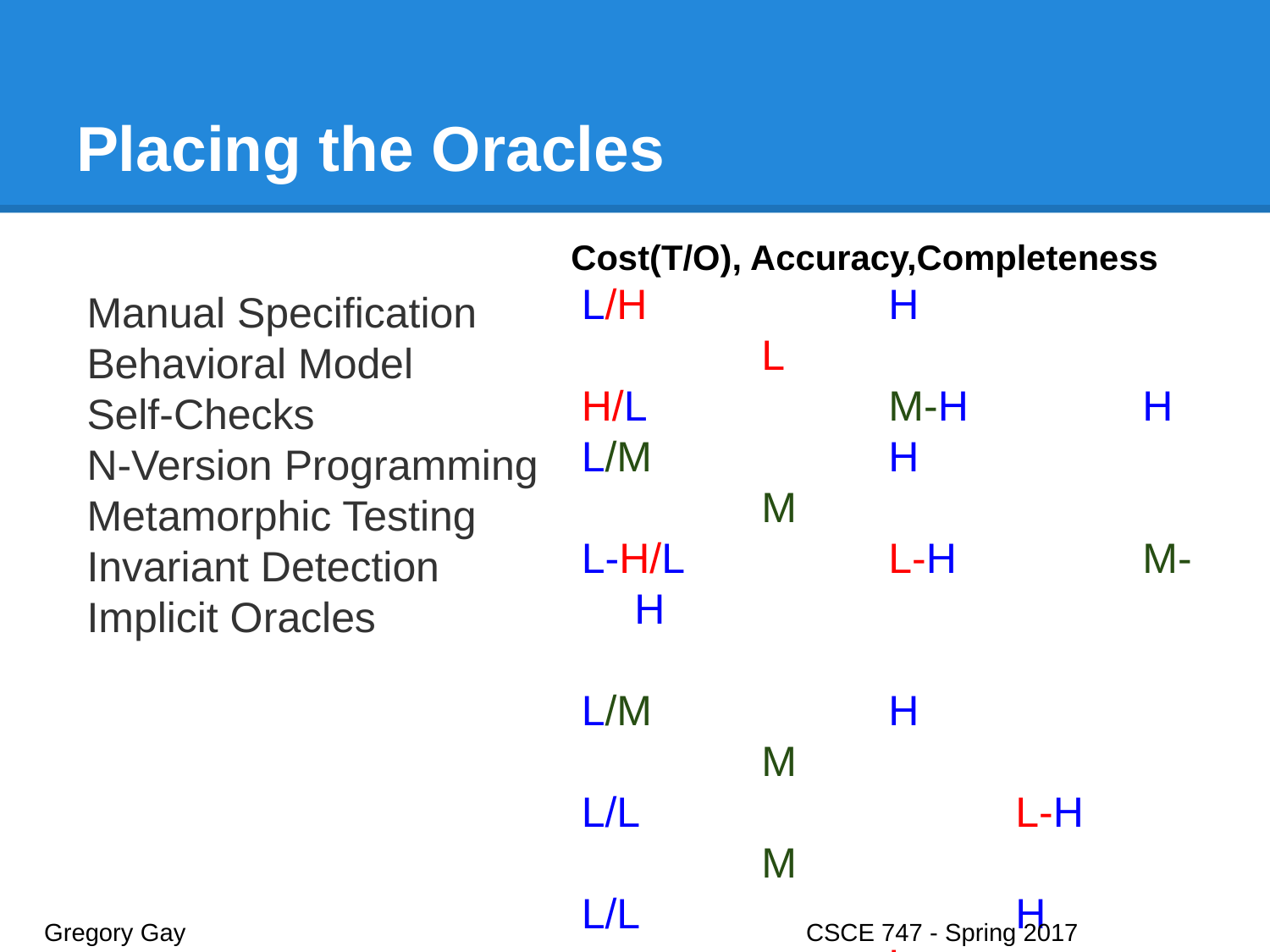

# Placing the Oracles

Manual Specification
Behavioral Model
Self-Checks
N-Version Programming
Metamorphic Testing
Invariant Detection
Implicit Oracles
Cost(T/O), Accuracy,Completeness
L/H		H			L
H/L		M-H		H
L/M		H			M
L-H/L		L-H		M-H

L/M		H			M
L/L			L-H		M
L/L			H			L
Gregory Gay					CSCE 747 - Spring 2017							40